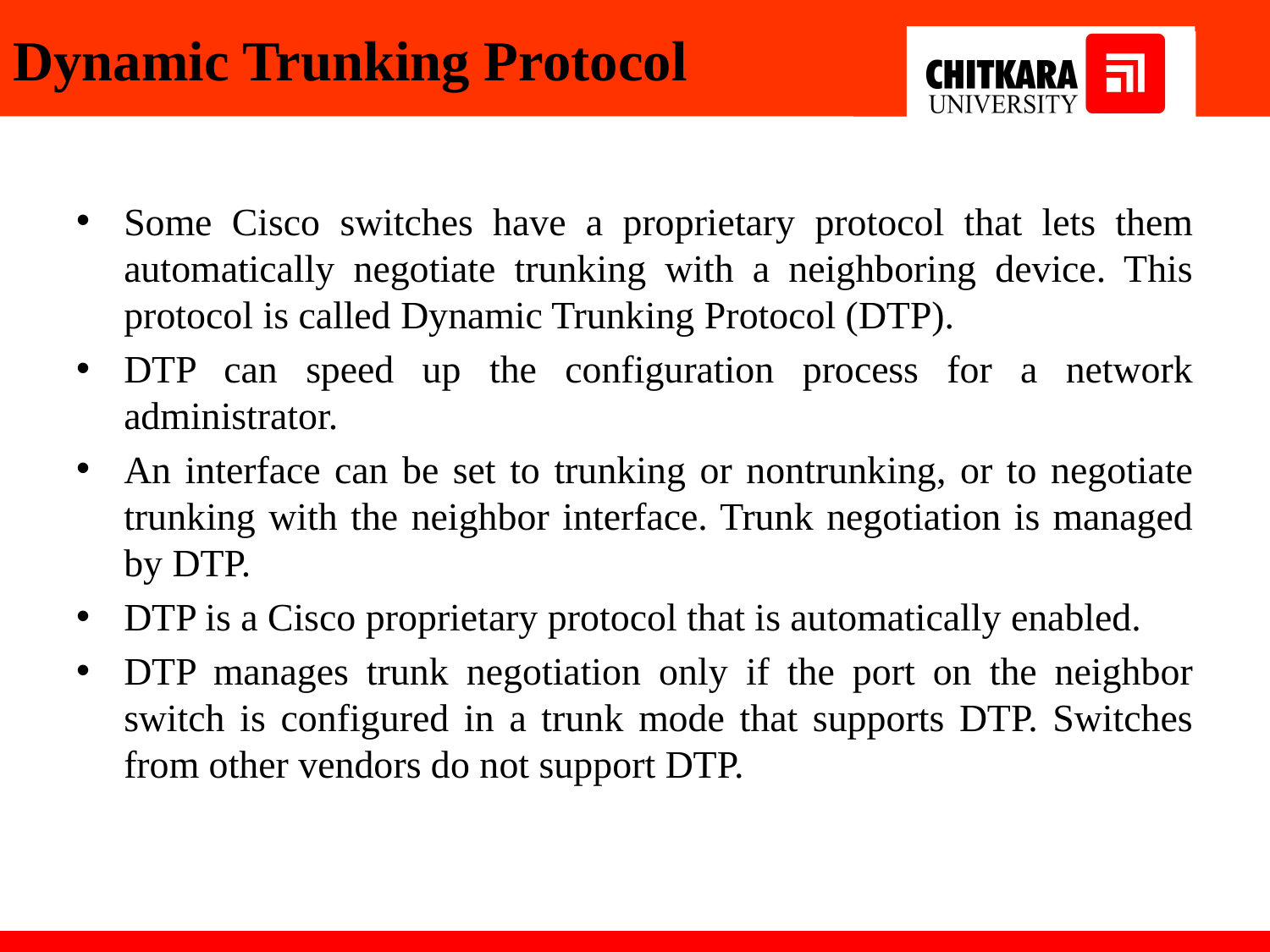

# Dynamic Trunking Protocol
Some Cisco switches have a proprietary protocol that lets them automatically negotiate trunking with a neighboring device. This protocol is called Dynamic Trunking Protocol (DTP).
DTP can speed up the configuration process for a network administrator.
An interface can be set to trunking or nontrunking, or to negotiate trunking with the neighbor interface. Trunk negotiation is managed by DTP.
DTP is a Cisco proprietary protocol that is automatically enabled.
DTP manages trunk negotiation only if the port on the neighbor switch is configured in a trunk mode that supports DTP. Switches from other vendors do not support DTP.